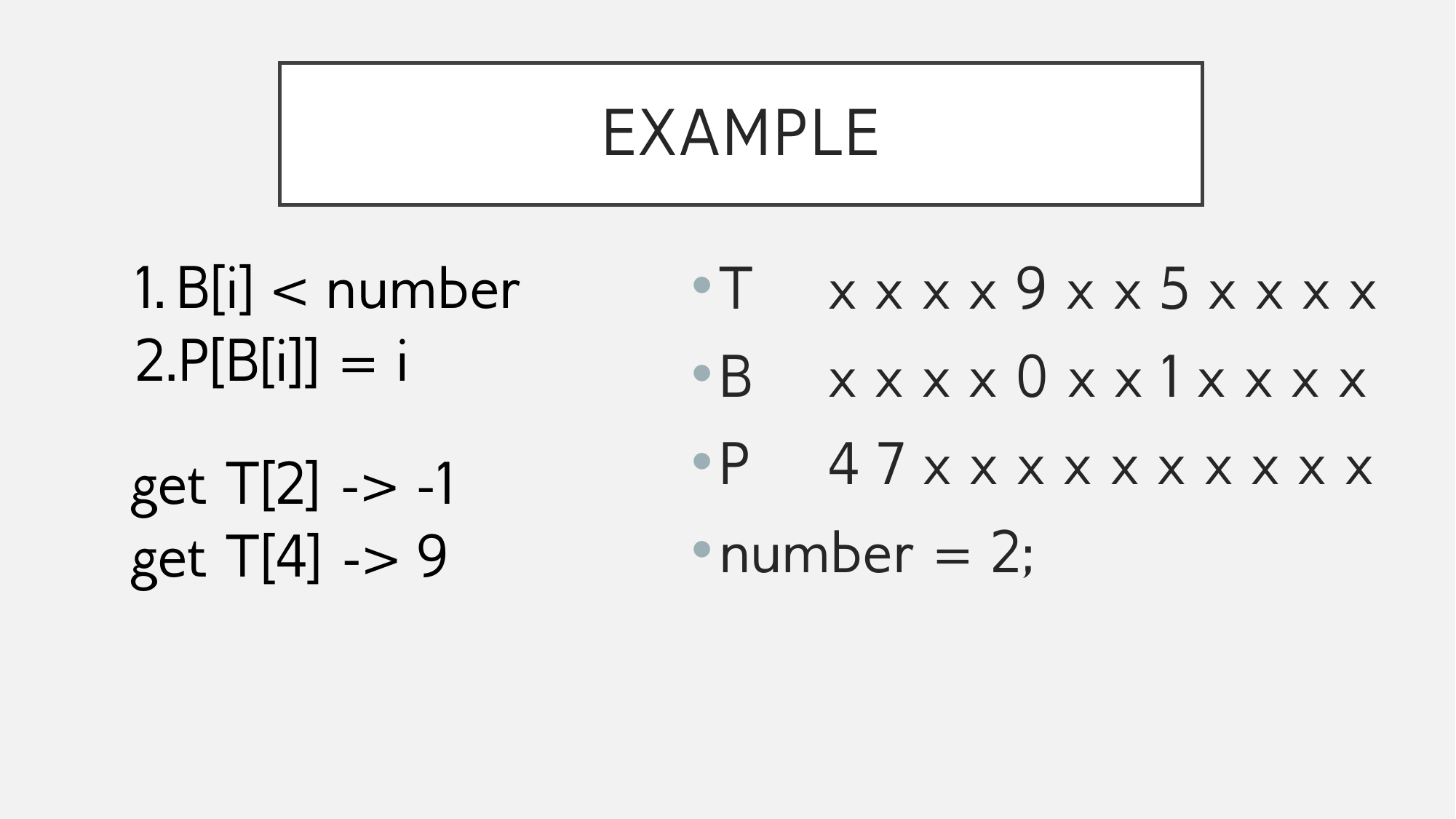

# example
B[i] < number
P[B[i]] = i
T 	x x x x 9 x x 5 x x x x
B 	x x x x 0 x x 1 x x x x
P 	4 7 x x x x x x x x x x
number = 2;

get T[2] -> -1
get T[4] -> 9